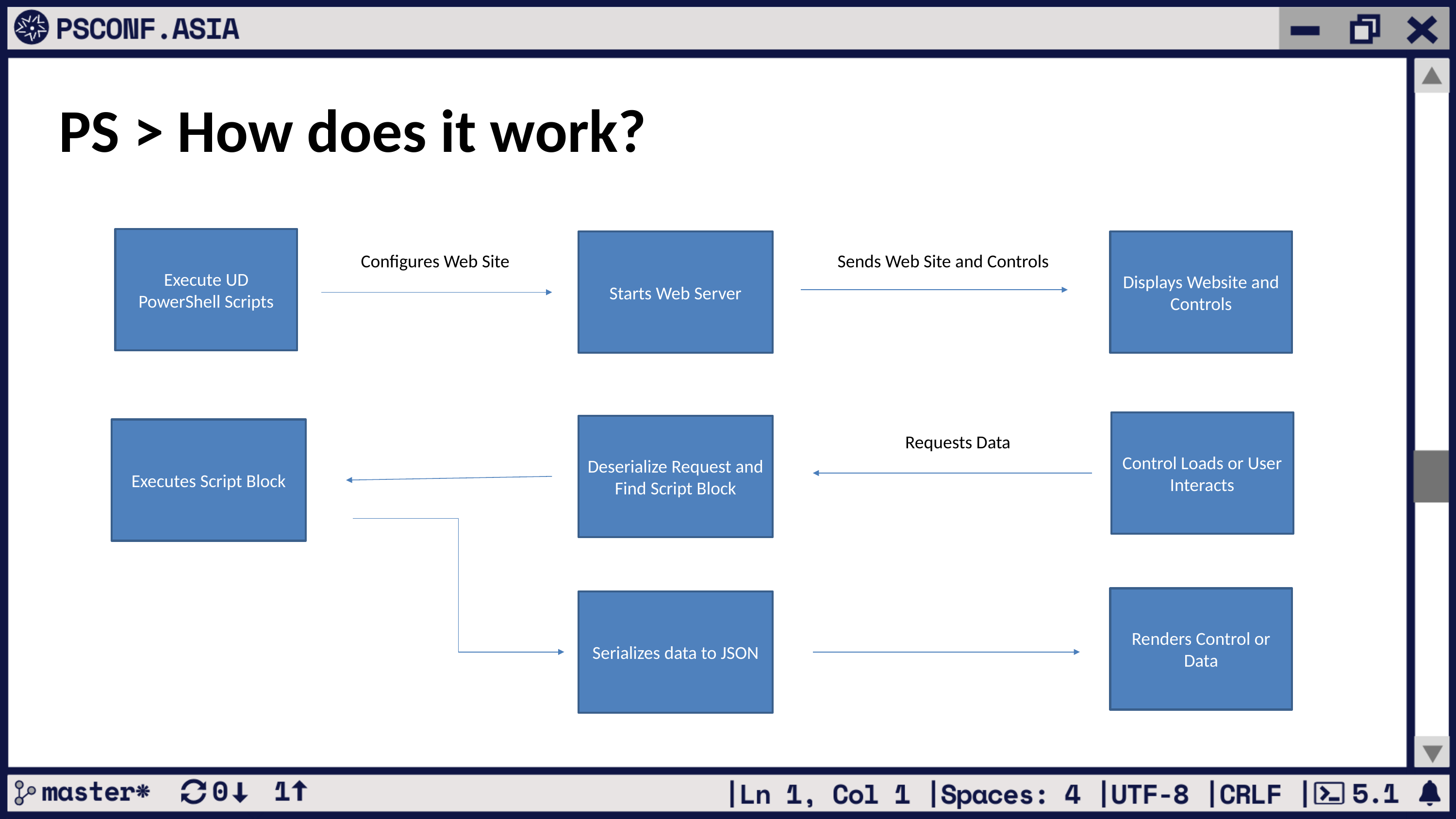

PS > How does it work?
Execute UD PowerShell Scripts
Starts Web Server
Displays Website and Controls
Configures Web Site
Sends Web Site and Controls
Control Loads or User Interacts
Deserialize Request and Find Script Block
Executes Script Block
Requests Data
Renders Control or Data
Serializes data to JSON